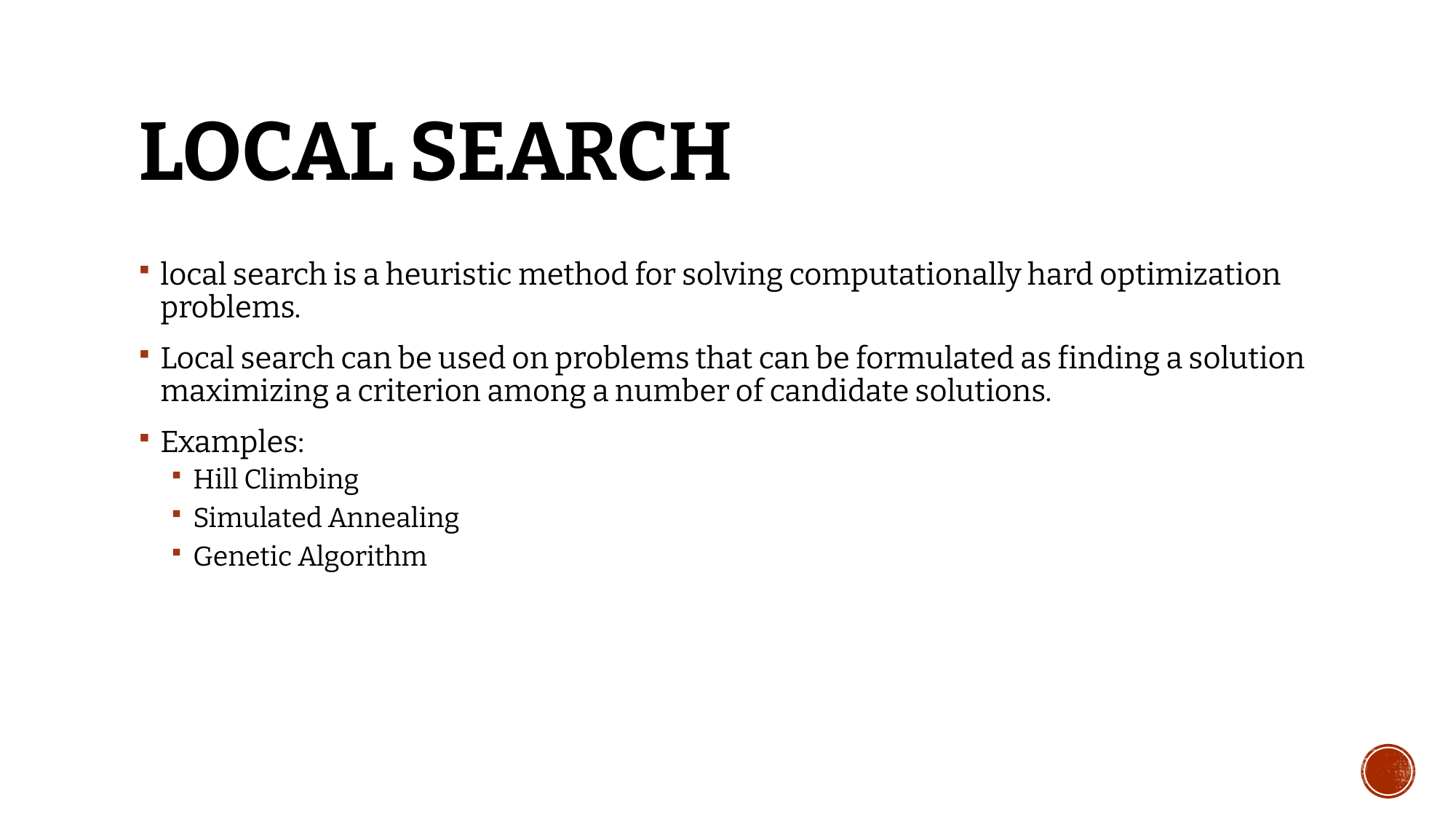

# Local Search
local search is a heuristic method for solving computationally hard optimization problems.
Local search can be used on problems that can be formulated as finding a solution maximizing a criterion among a number of candidate solutions.
Examples:
Hill Climbing
Simulated Annealing
Genetic Algorithm